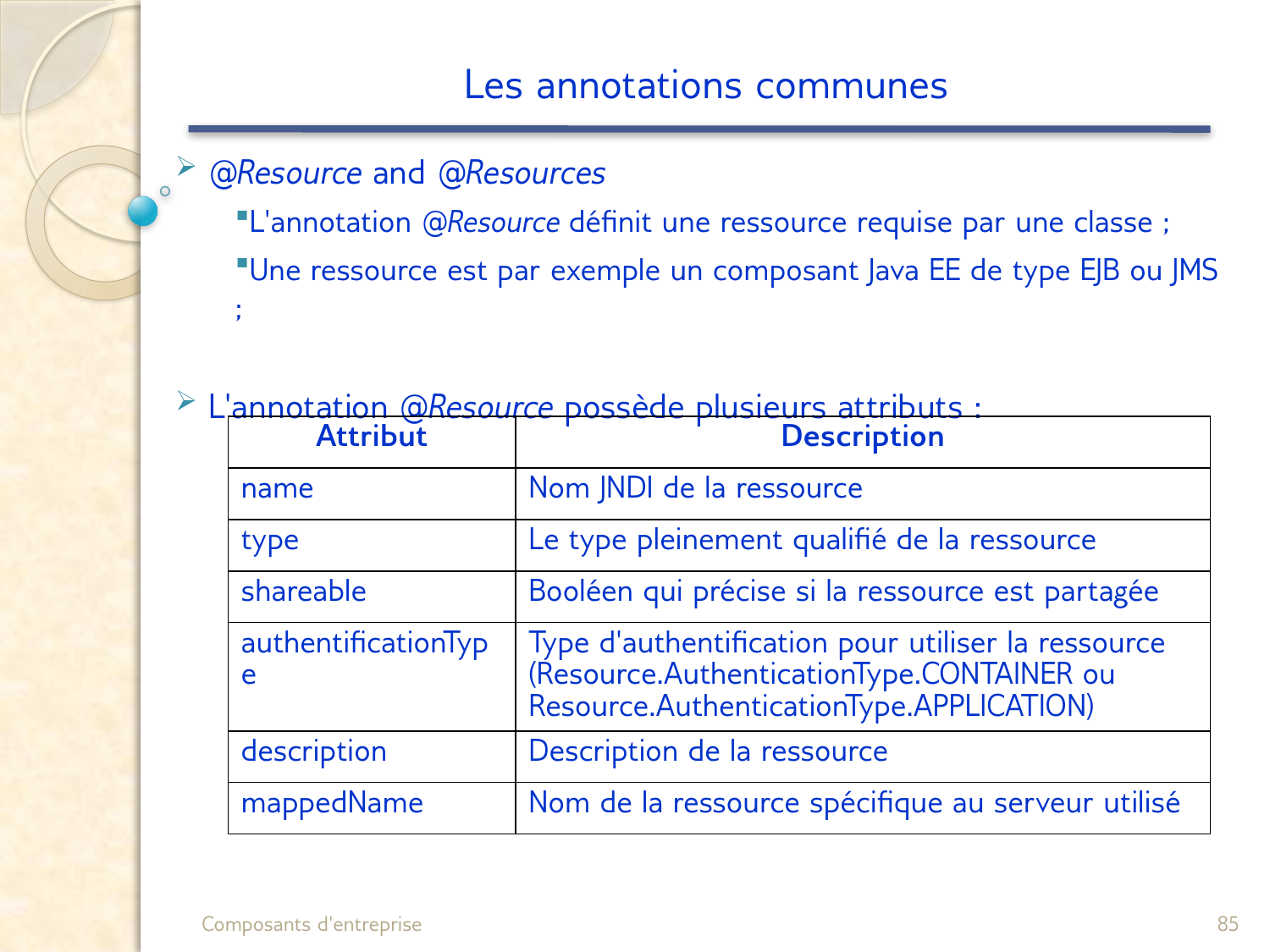

# Les annotations communes
 @Resource and @Resources
L'annotation @Resource définit une ressource requise par une classe ;
Une ressource est par exemple un composant Java EE de type EJB ou JMS ;

 L'annotation @Resource possède plusieurs attributs :

| Attribut | Description |
| --- | --- |
| name | Nom JNDI de la ressource |
| type | Le type pleinement qualifié de la ressource |
| shareable | Booléen qui précise si la ressource est partagée |
| authentificationType | Type d'authentification pour utiliser la ressource (Resource.AuthenticationType.CONTAINER ou Resource.AuthenticationType.APPLICATION) |
| description | Description de la ressource |
| mappedName | Nom de la ressource spécifique au serveur utilisé |
Composants d'entreprise
85